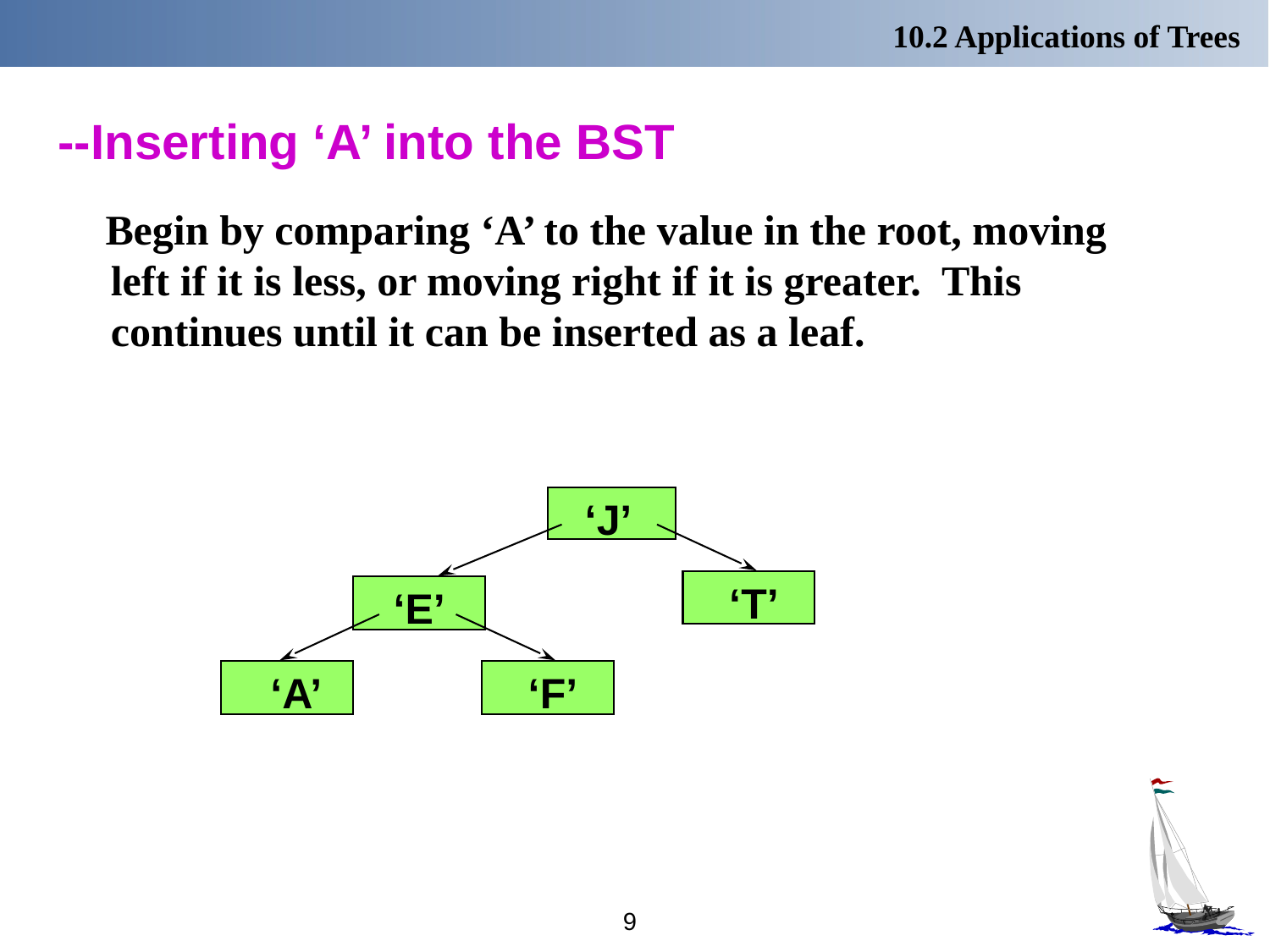

10.2 Applications of Trees
# --Inserting ‘A’ into the BST
    Begin by comparing ‘A’ to the value in the root, moving left if it is less, or moving right if it is greater.  This continues until it can be inserted as a leaf.
‘J’

 ‘E’

 ‘T’

 ‘A’

 ‘F’

9